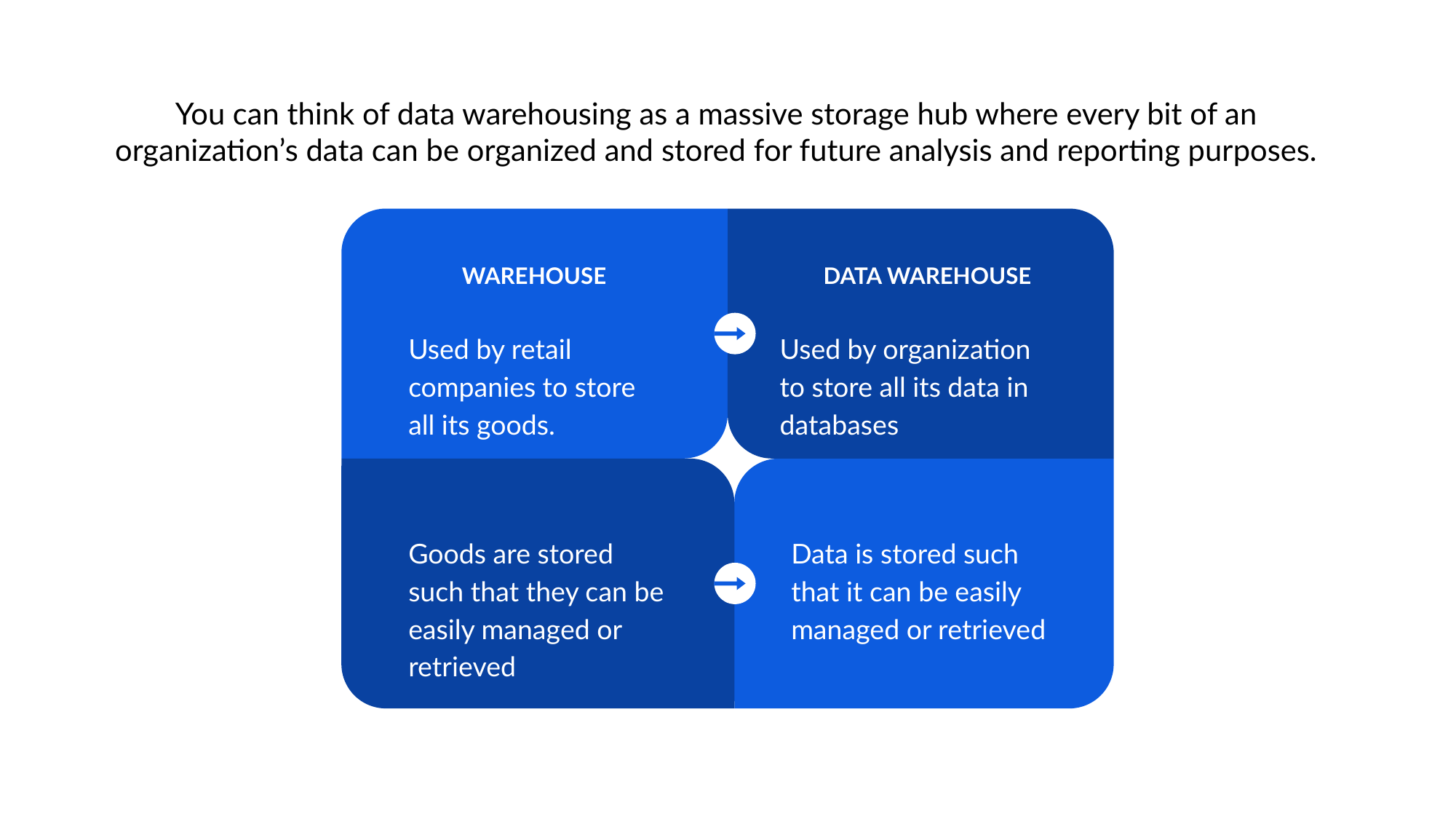

You can think of data warehousing as a massive storage hub where every bit of an organization’s data can be organized and stored for future analysis and reporting purposes.

WAREHOUSE
Used by retail companies to store all its goods.

DATA WAREHOUSE
Used by organization to store all its data in databases

Goods are stored such that they can be easily managed or retrieved
Data is stored such that it can be easily managed or retrieved